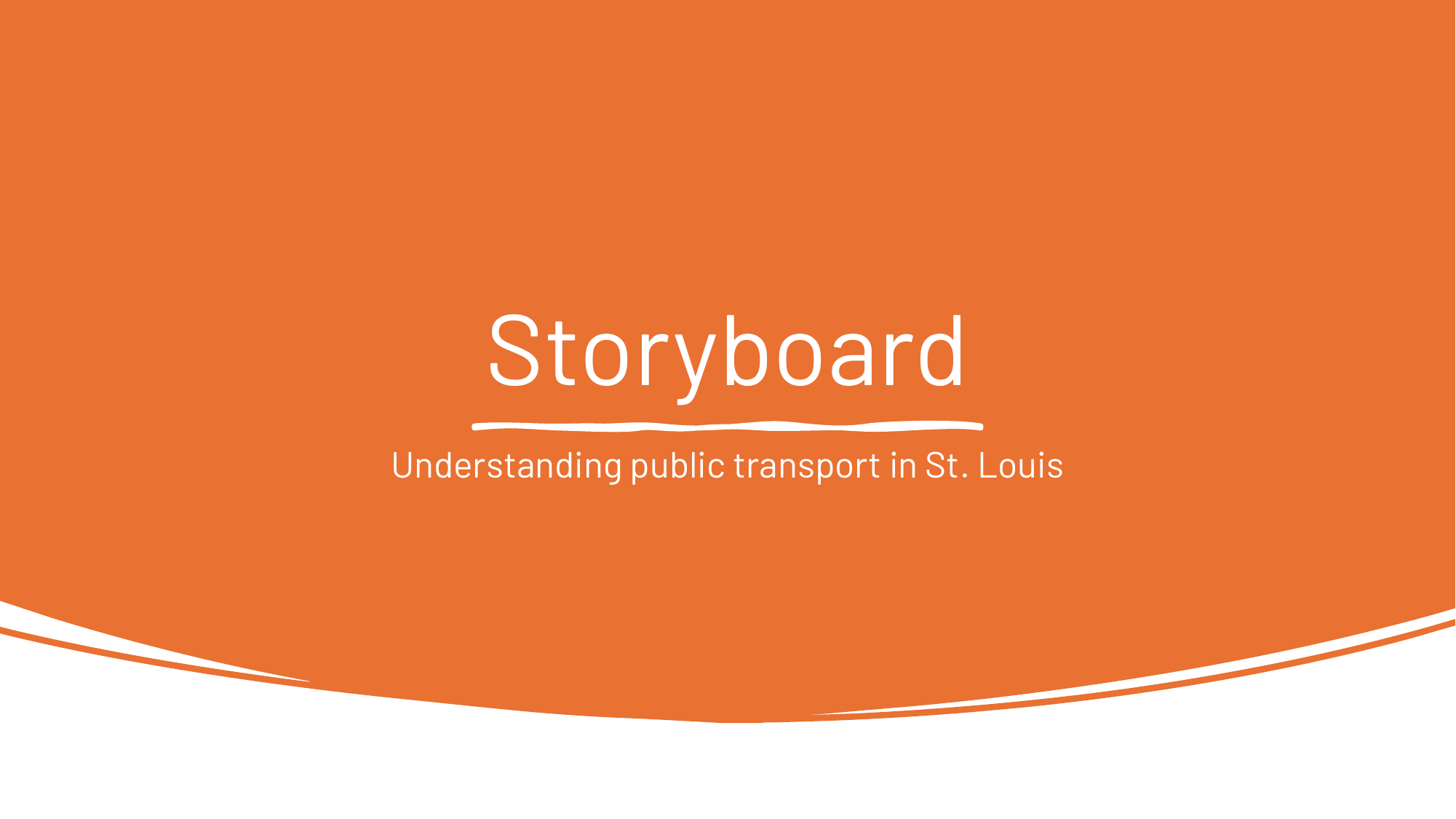

# Storyboard

Understanding public transport in St. Louis